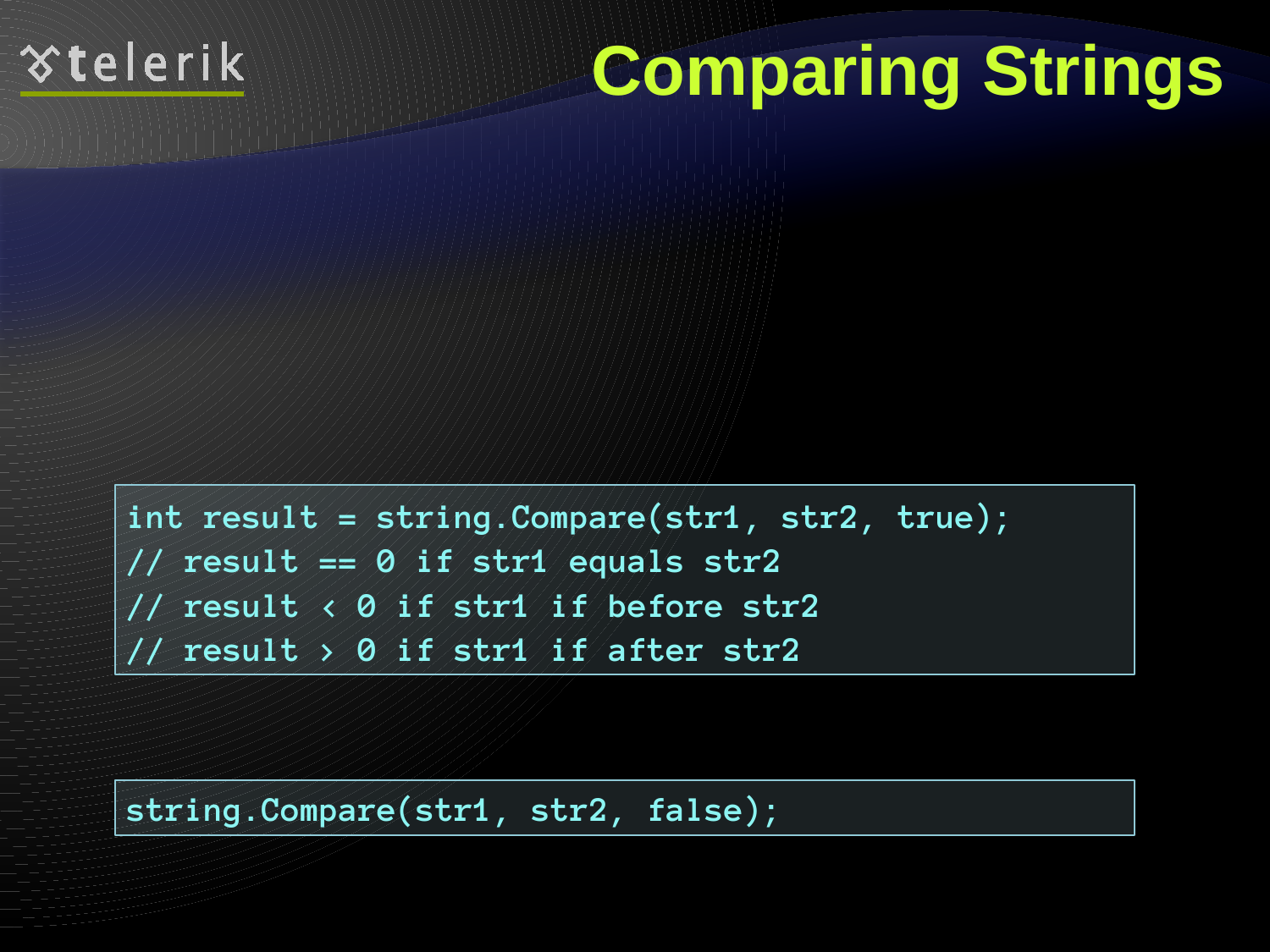

# Comparing Strings
A number of ways exist to compare two strings:
Dictionary-based string comparison
Case-insensitive

Case-sensitive
int result = string.Compare(str1, str2, true);
// result == 0 if str1 equals str2
// result < 0 if str1 if before str2
// result > 0 if str1 if after str2
string.Compare(str1, str2, false);